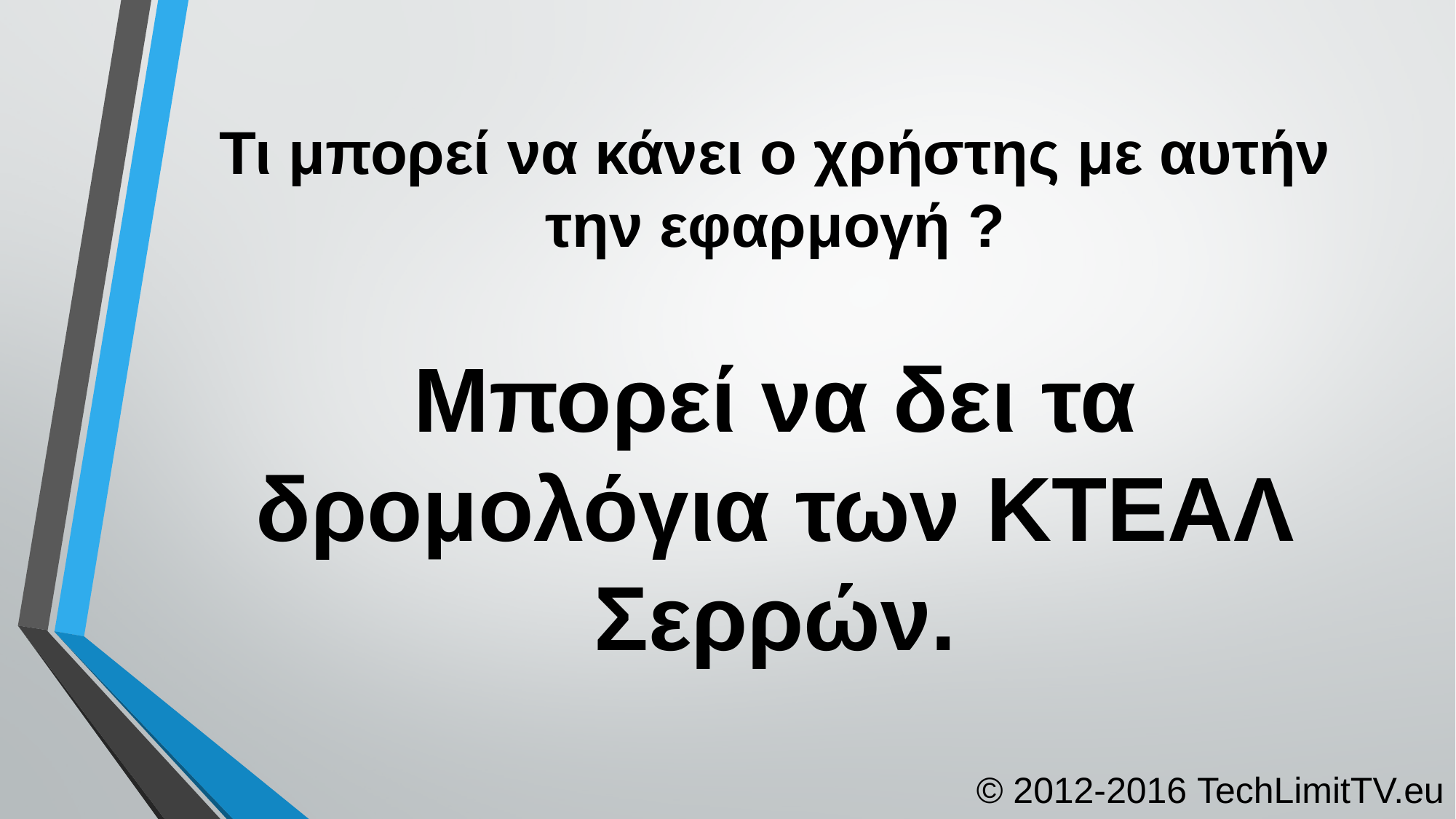

# Τι μπορεί να κάνει ο χρήστης με αυτήν την εφαρμογή ?
Μπορεί να δει τα δρομολόγια των ΚΤΕΑΛ Σερρών.
© 2012-2016 TechLimitTV.eu